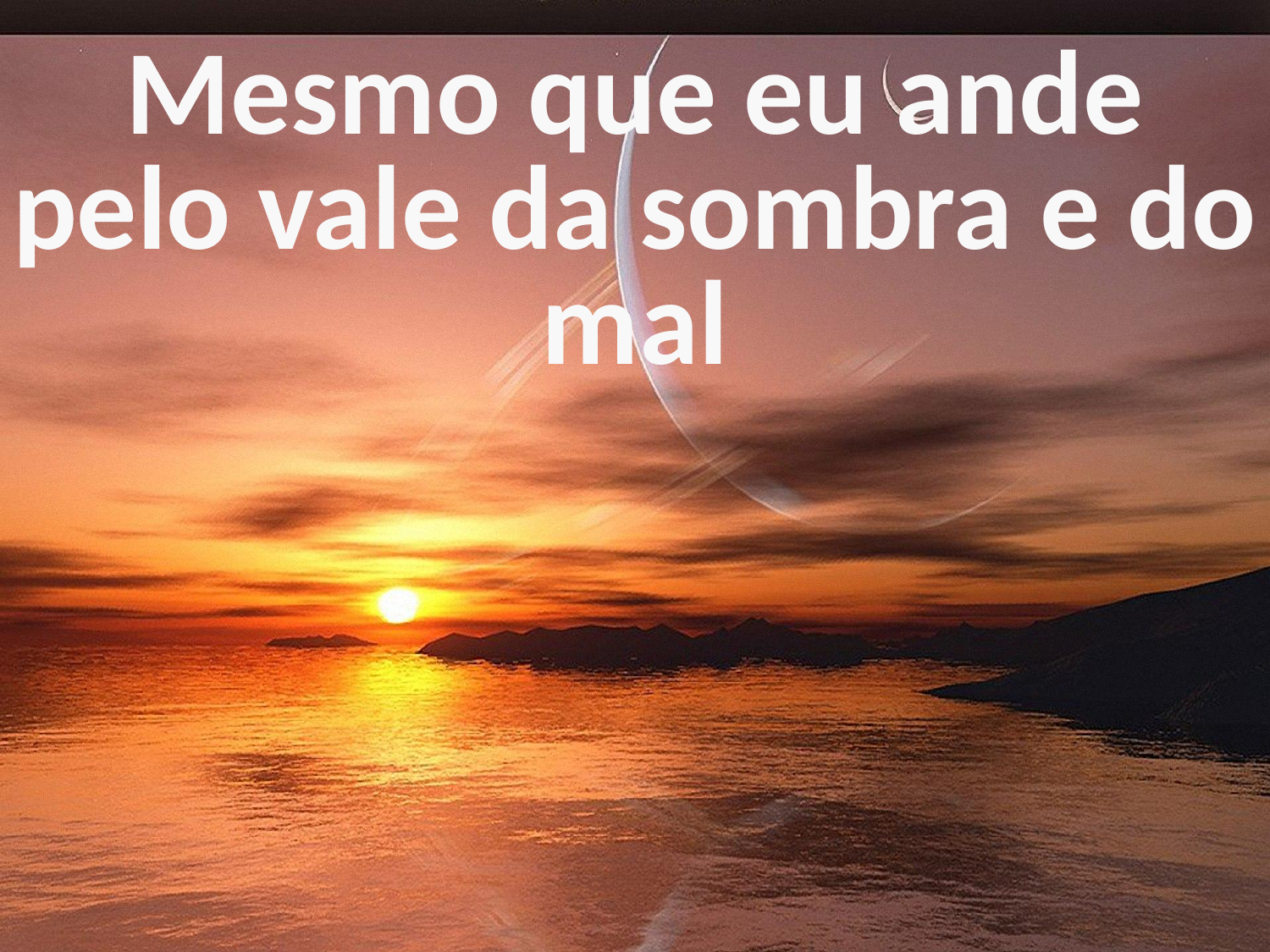

Mesmo que eu ande pelo vale da sombra e do mal